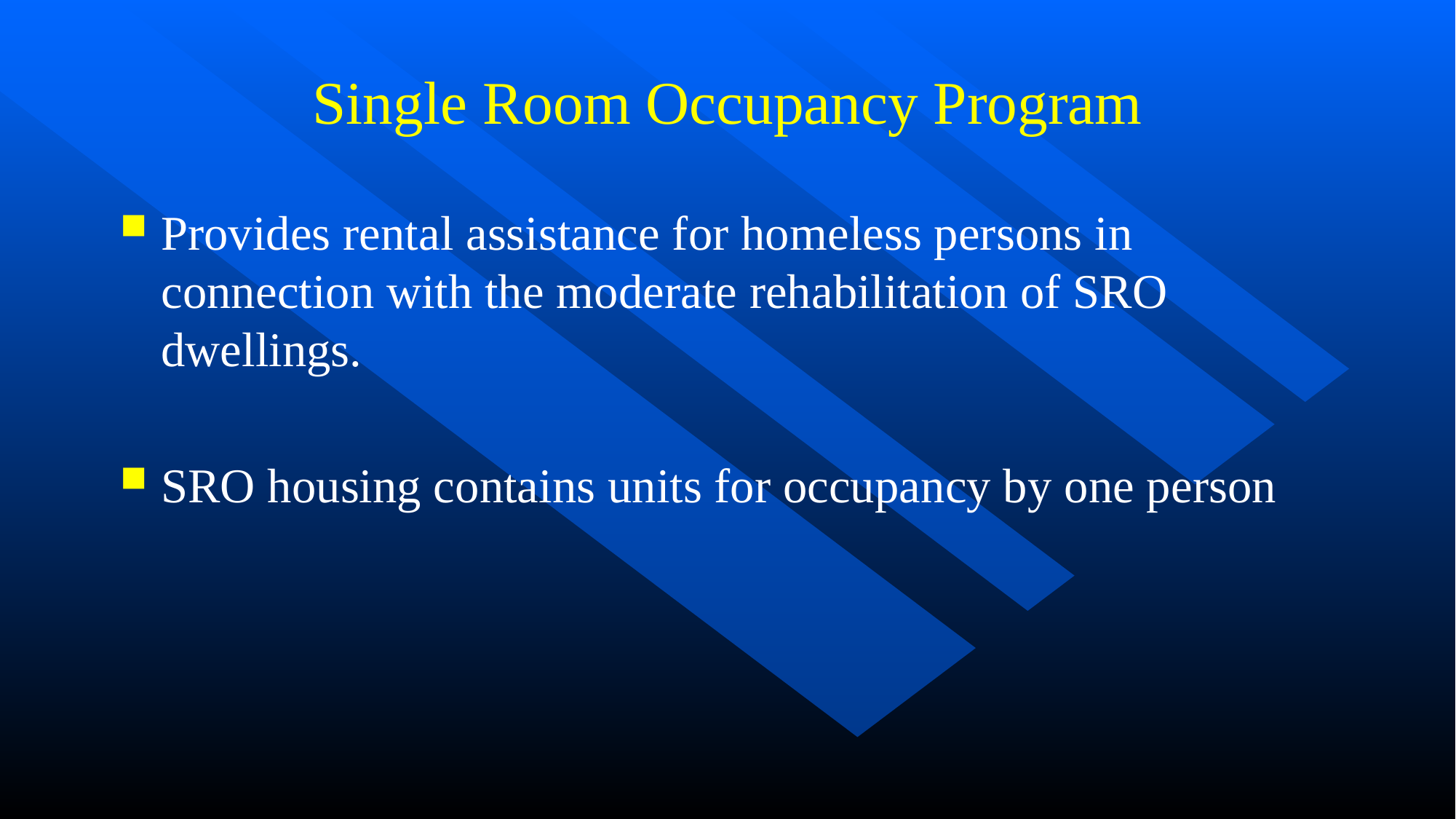

# Single Room Occupancy Program
Provides rental assistance for homeless persons in connection with the moderate rehabilitation of SRO dwellings.

SRO housing contains units for occupancy by one person